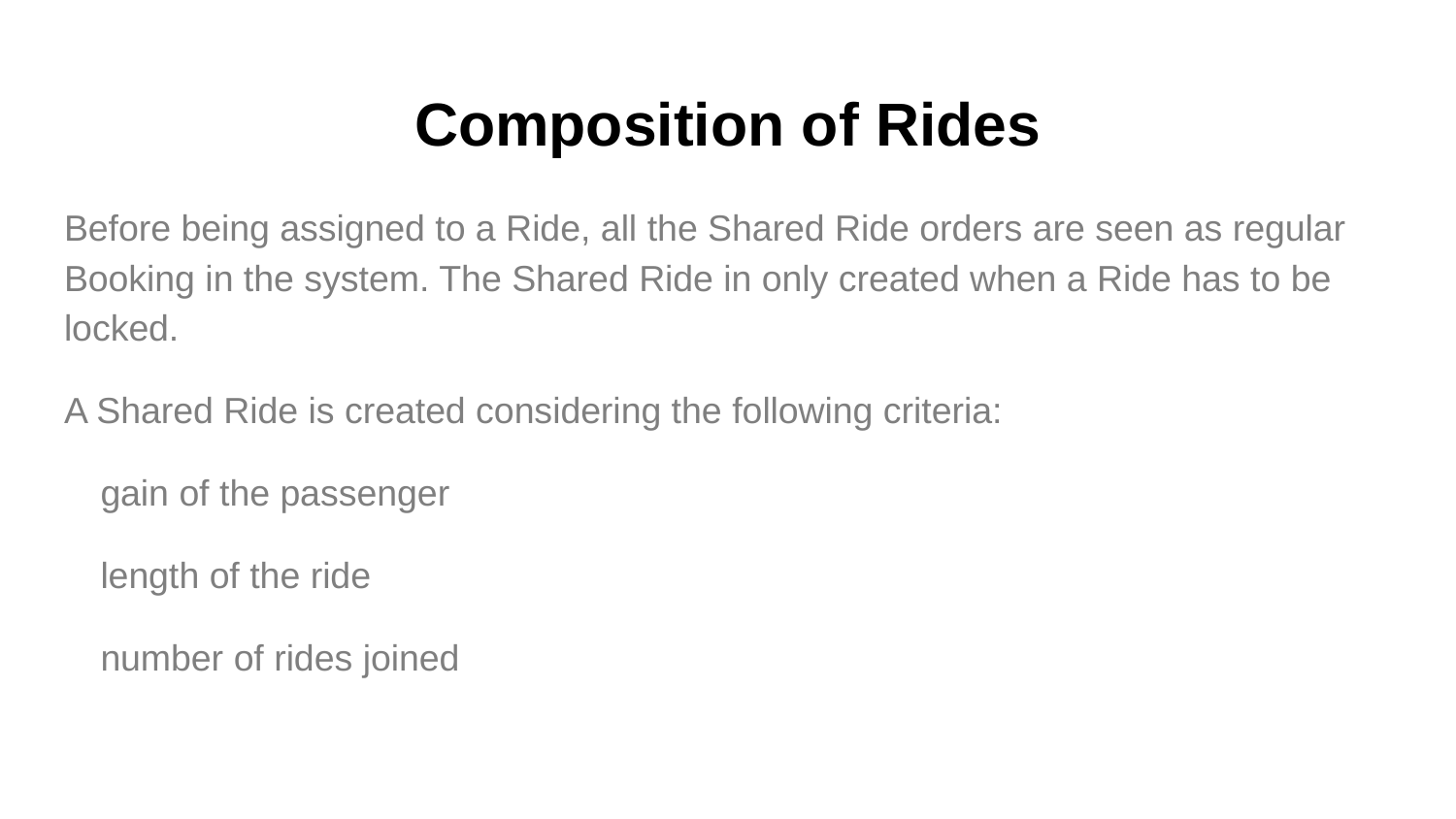

# Composition of Rides
Before being assigned to a Ride, all the Shared Ride orders are seen as regular Booking in the system. The Shared Ride in only created when a Ride has to be locked.
A Shared Ride is created considering the following criteria:
gain of the passenger
length of the ride
number of rides joined